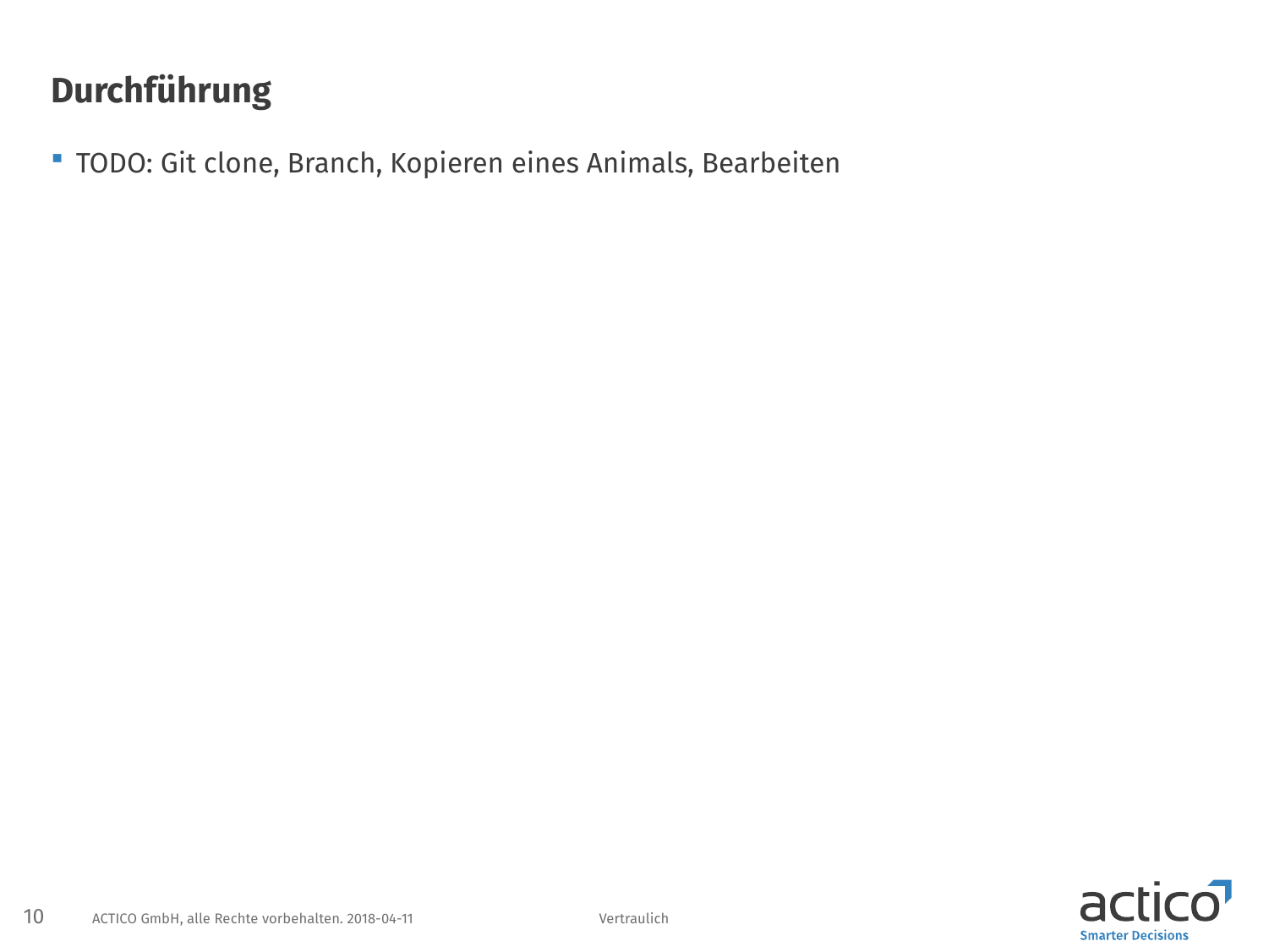

# Durchführung
TODO: Git clone, Branch, Kopieren eines Animals, Bearbeiten